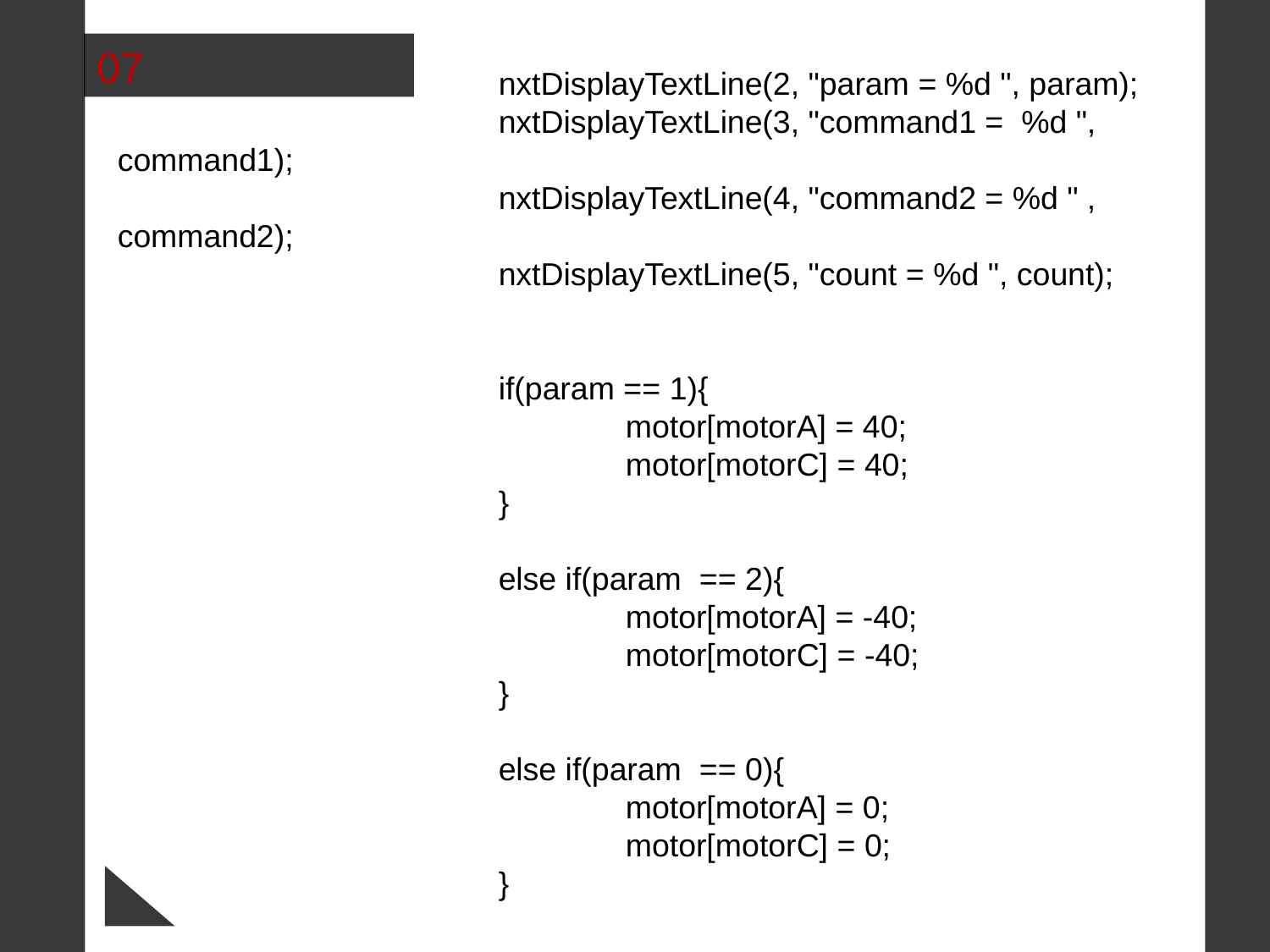

07
			nxtDisplayTextLine(2, "param = %d ", param);
			nxtDisplayTextLine(3, "command1 =  %d ", command1);
			nxtDisplayTextLine(4, "command2 = %d " , command2);
			nxtDisplayTextLine(5, "count = %d ", count);

			if(param == 1){
				motor[motorA] = 40;
				motor[motorC] = 40;
			}

			else if(param  == 2){
				motor[motorA] = -40;
				motor[motorC] = -40;
			}

			else if(param  == 0){
				motor[motorA] = 0;
				motor[motorC] = 0;
			}